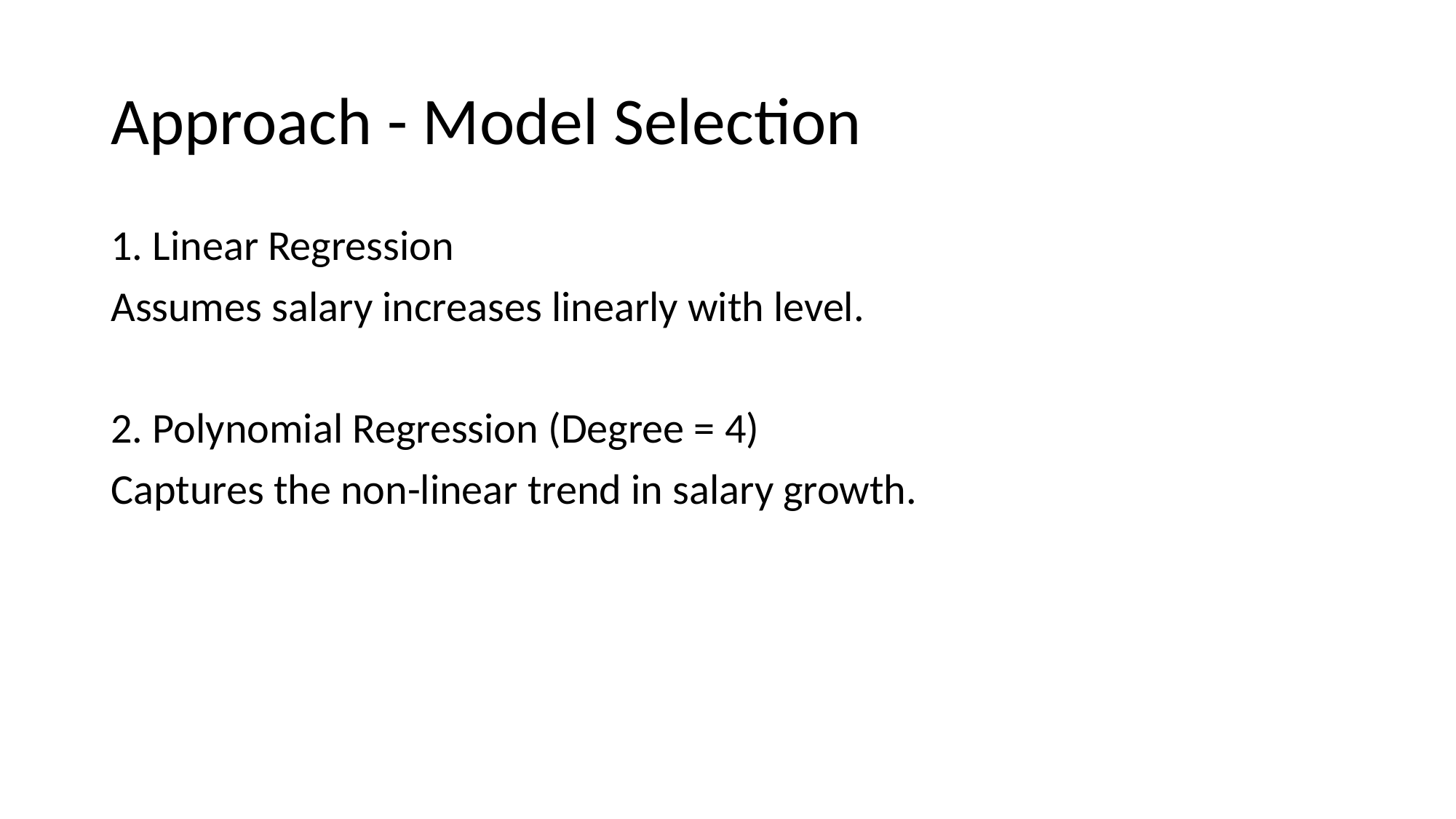

# Approach - Model Selection
1. Linear Regression
Assumes salary increases linearly with level.

2. Polynomial Regression (Degree = 4)
Captures the non-linear trend in salary growth.